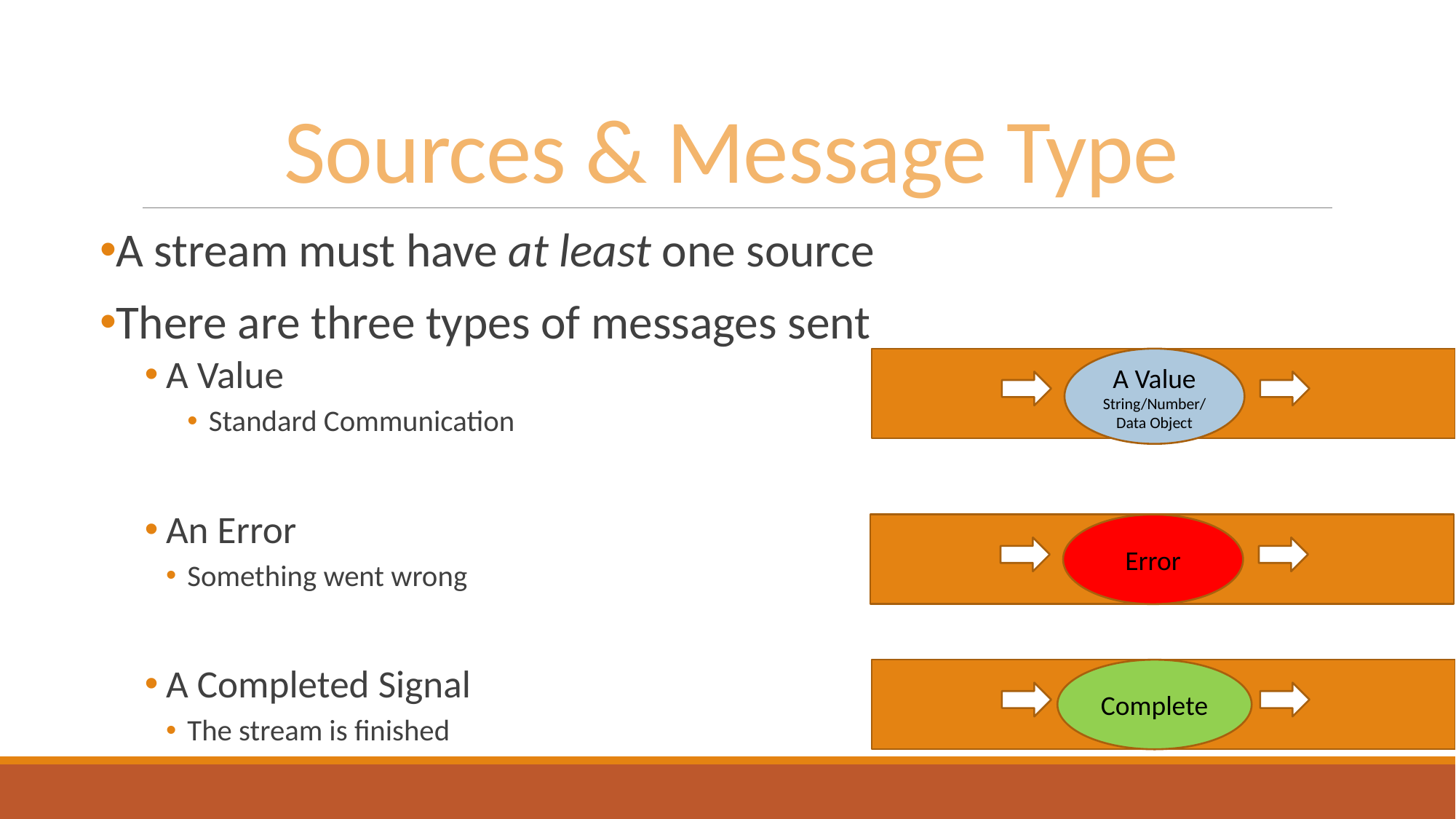

# Sources & Message Type
A stream must have at least one source
There are three types of messages sent
A Value
Standard Communication

An Error
Something went wrong

A Completed Signal
The stream is finished

A Value
String/Number/ Data Object

Error

Complete